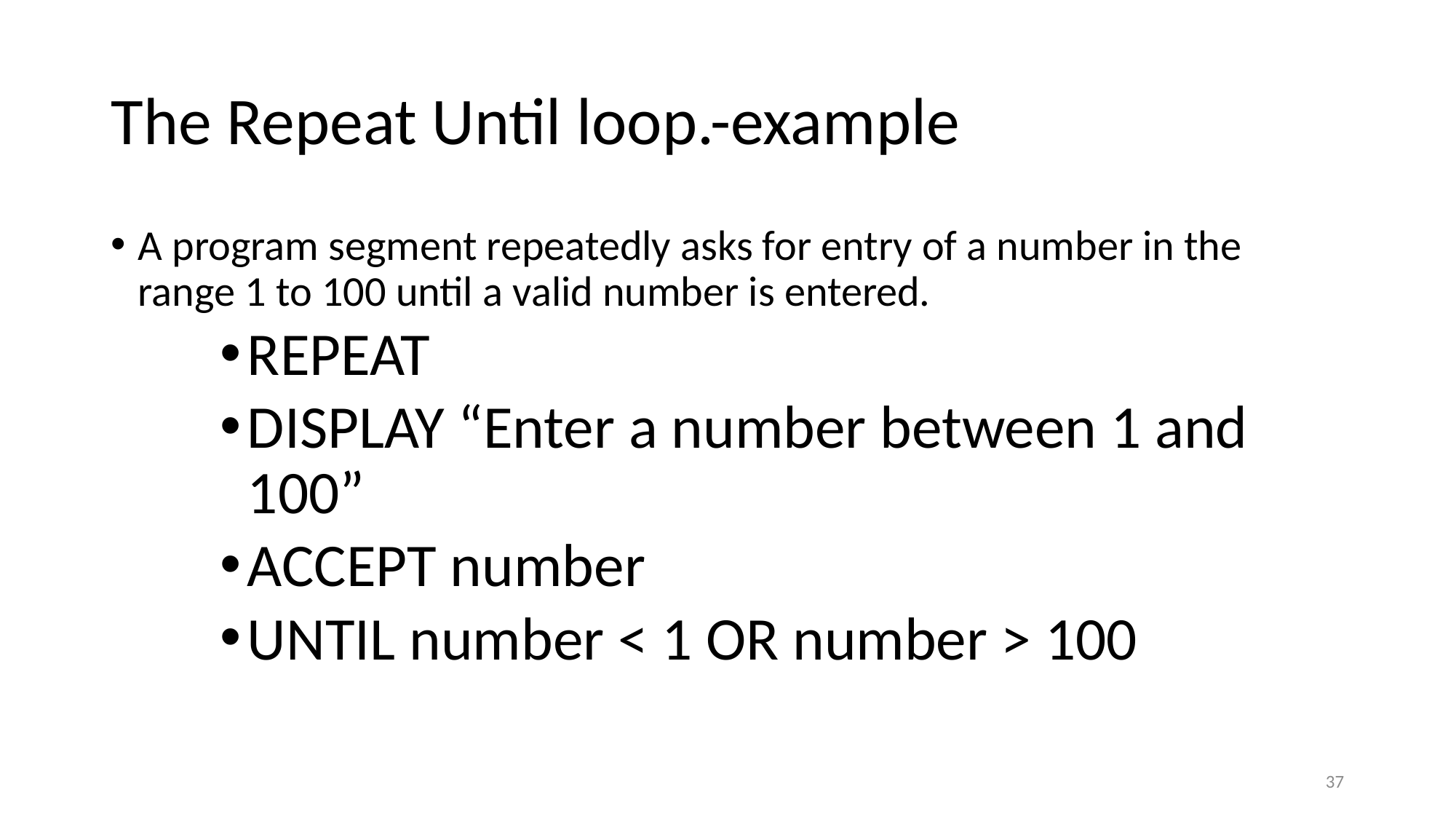

# The Repeat Until loop.-example
A program segment repeatedly asks for entry of a number in the range 1 to 100 until a valid number is entered.
REPEAT
DISPLAY “Enter a number between 1 and 100”
ACCEPT number
UNTIL number < 1 OR number > 100
37